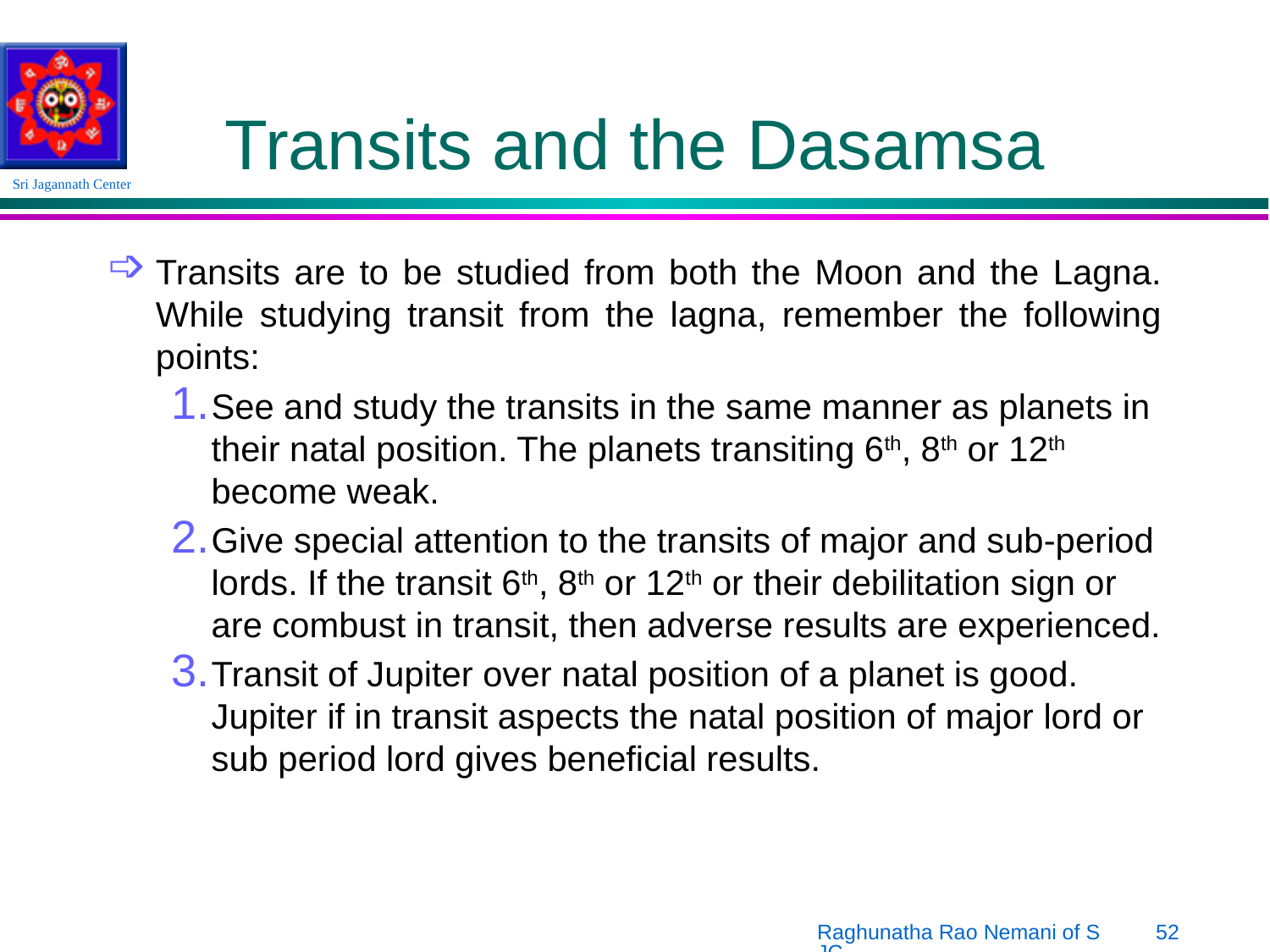

# Transits and the Dasamsa
Transits are to be studied from both the Moon and the Lagna. While studying transit from the lagna, remember the following points:
See and study the transits in the same manner as planets in their natal position. The planets transiting 6th, 8th or 12th become weak.
Give special attention to the transits of major and sub-period lords. If the transit 6th, 8th or 12th or their debilitation sign or are combust in transit, then adverse results are experienced.
Transit of Jupiter over natal position of a planet is good. Jupiter if in transit aspects the natal position of major lord or sub period lord gives beneficial results.

Raghunatha Rao Nemani of SJC
52